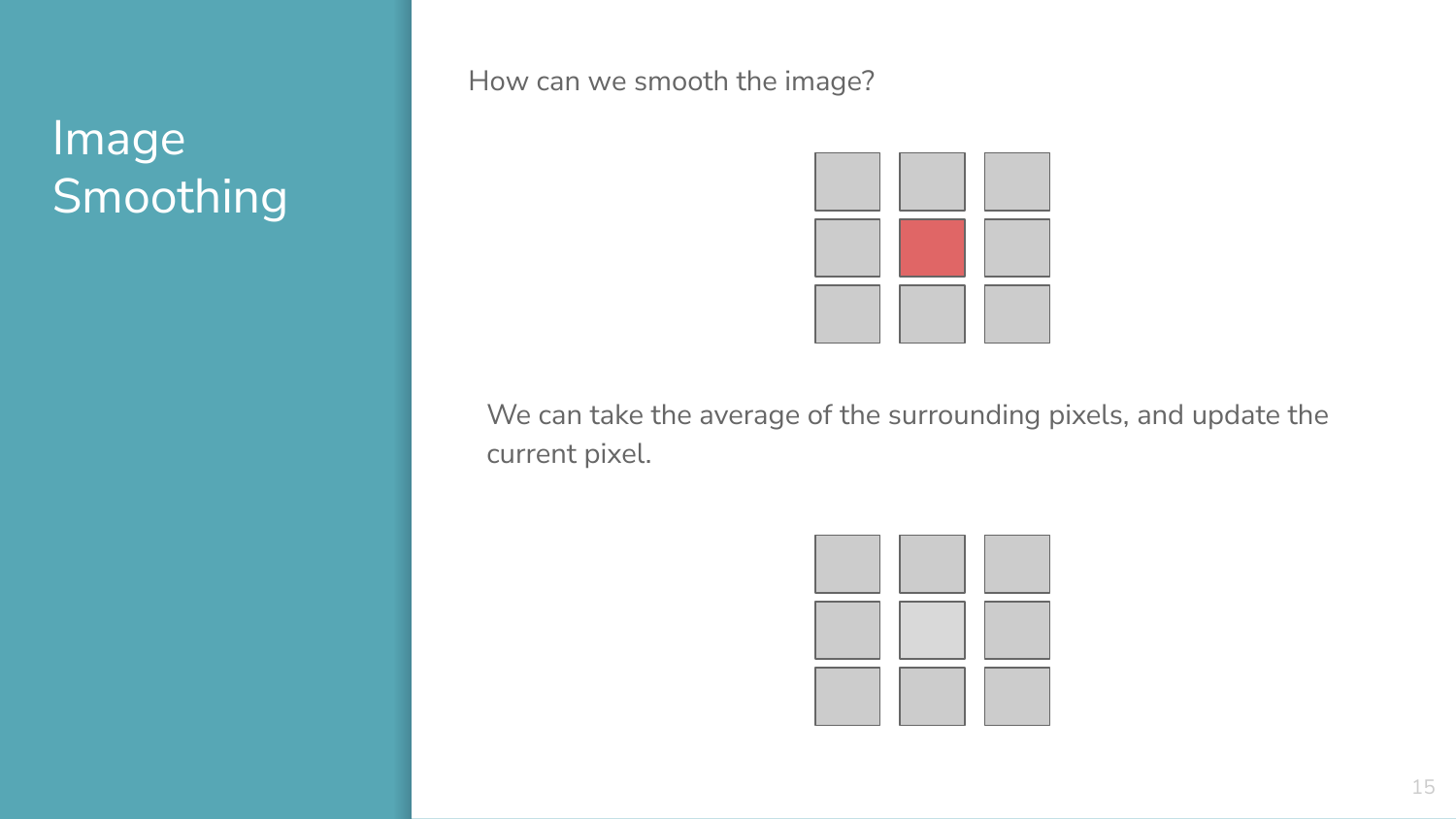

How can we smooth the image?
# Image Smoothing

We can take the average of the surrounding pixels, and update the current pixel.

15